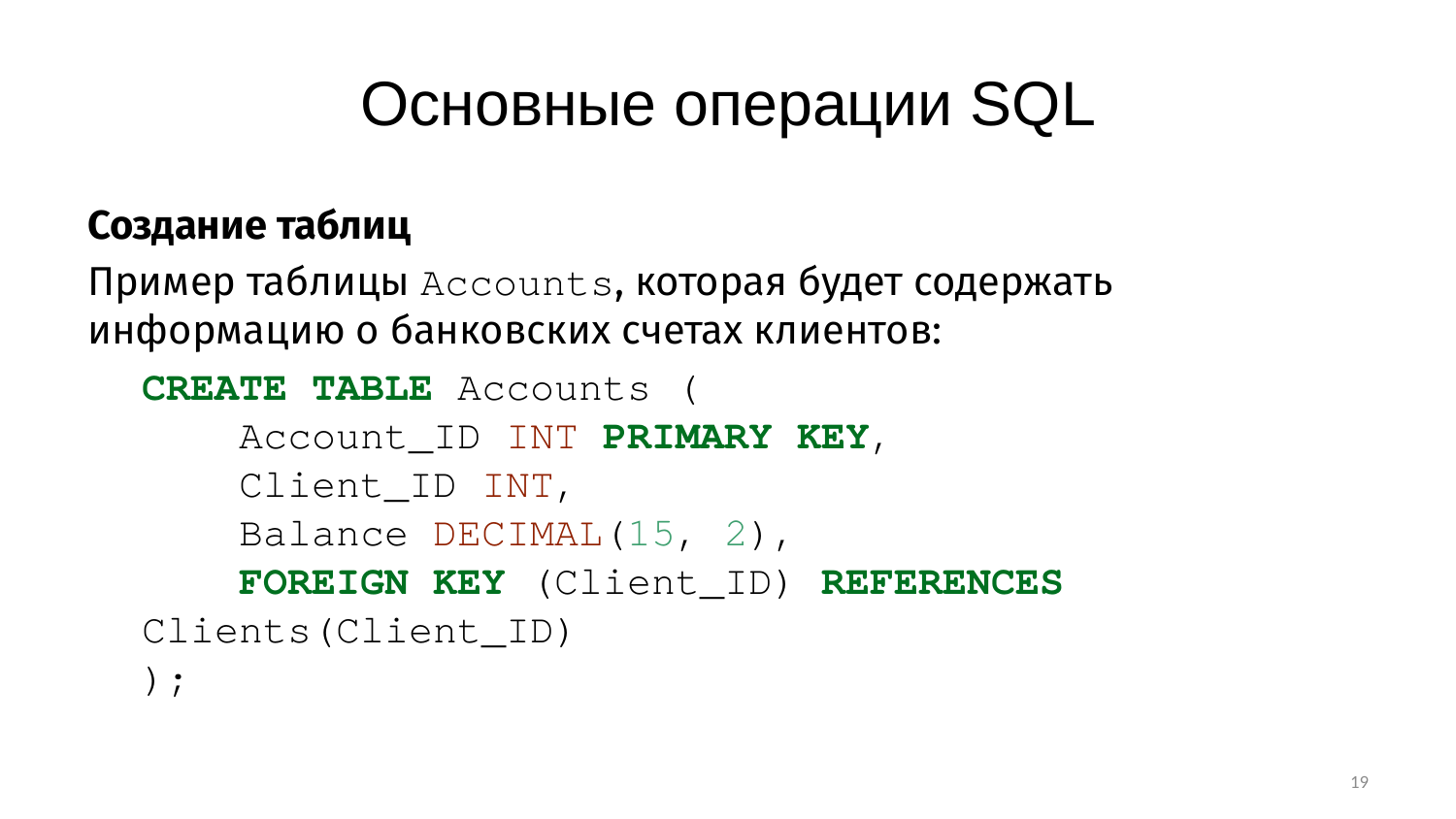

# Основные операции SQL
Создание таблиц
Пример таблицы Accounts, которая будет содержать информацию о банковских счетах клиентов:
CREATE TABLE Accounts (
    Account_ID INT PRIMARY KEY,
    Client_ID INT,
    Balance DECIMAL(15, 2),
    FOREIGN KEY (Client_ID) REFERENCES Clients(Client_ID)
);
19